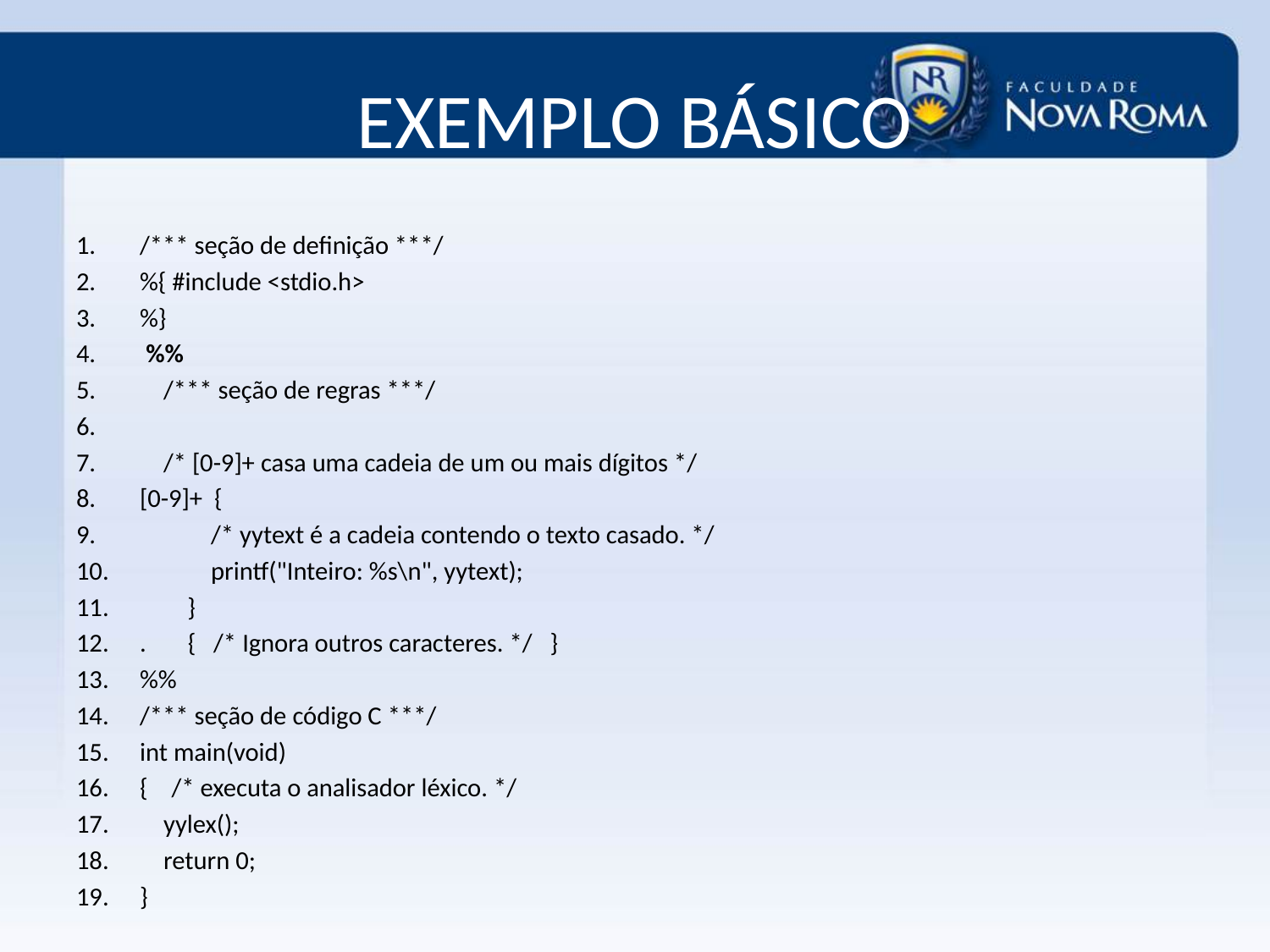

# EXEMPLO BÁSICO
/*** seção de definição ***/
%{ #include <stdio.h>
%}
 %%
    /*** seção de regras ***/

    /* [0-9]+ casa uma cadeia de um ou mais dígitos */
[0-9]+  {
            /* yytext é a cadeia contendo o texto casado. */
            printf("Inteiro: %s\n", yytext);
        }
.       {   /* Ignora outros caracteres. */   }
%%
/*** seção de código C ***/
int main(void)
{    /* executa o analisador léxico. */
    yylex();
    return 0;
}